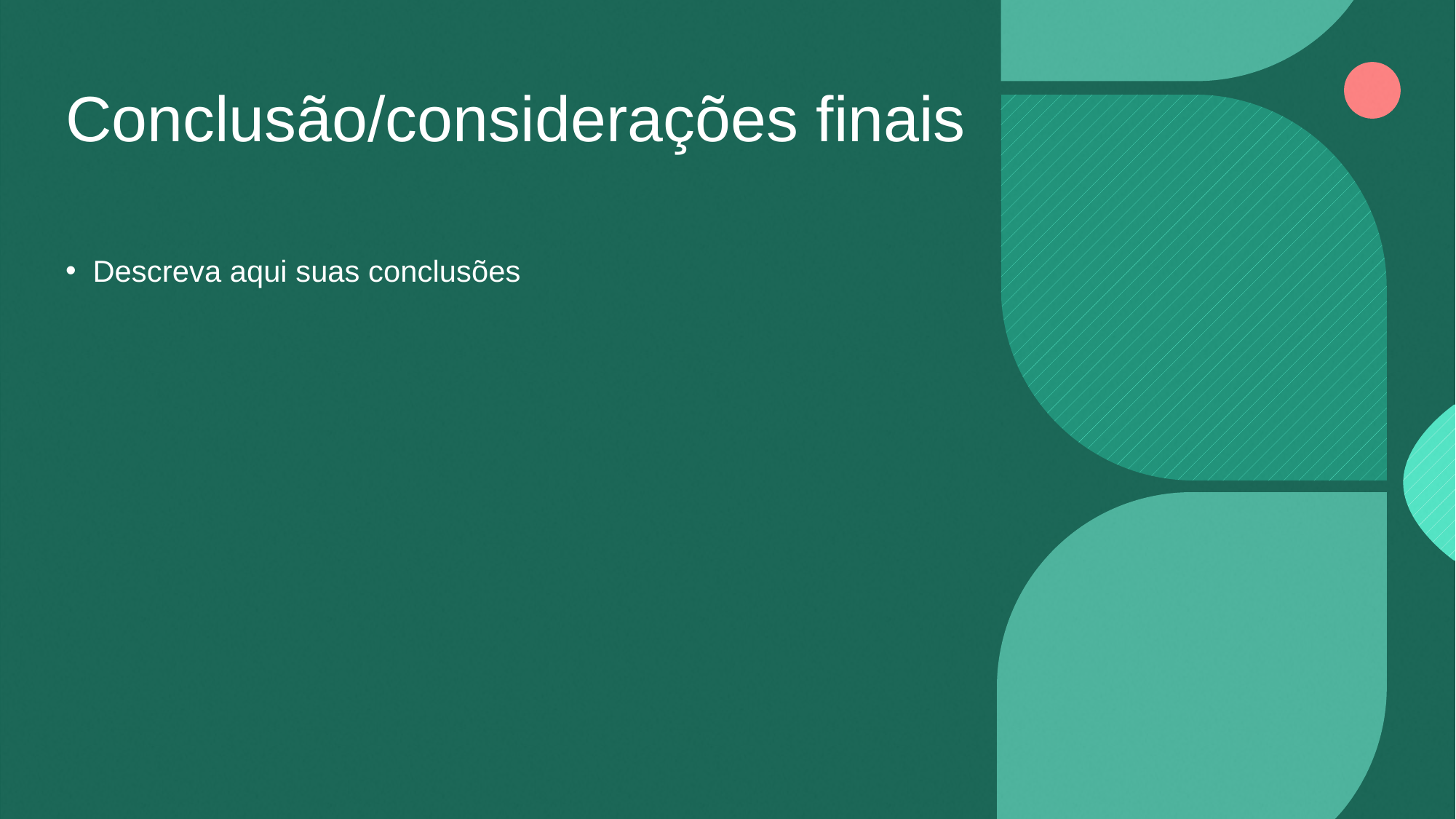

# Conclusão/considerações finais
Descreva aqui suas conclusões